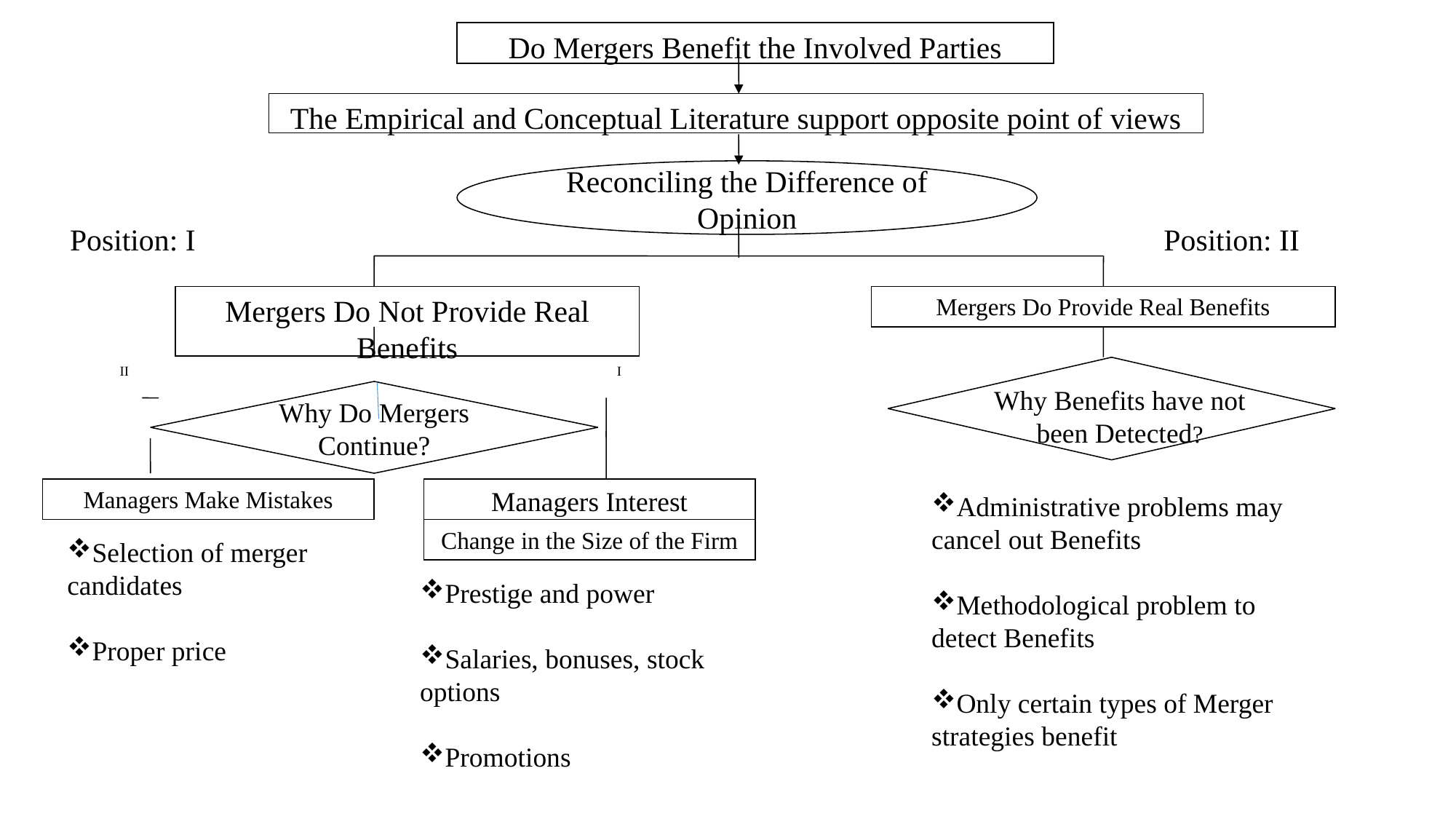

Do Mergers Benefit the Involved Parties

The Empirical and Conceptual Literature support opposite point of views

Mergers Do Not Provide Real Benefits
Mergers Do Provide Real Benefits
Reconciling the Difference of Opinion

Managers Make Mistakes
Managers Interest
Administrative problems may cancel out Benefits

Methodological problem to detect Benefits

Only certain types of Merger strategies benefit
Change in the Size of the Firm
Selection of merger candidates

Proper price

Position: I
Position: II

Prestige and power

Salaries, bonuses, stock options

Promotions
II
I
Why Benefits have not been Detected?
Why Do Mergers Continue?